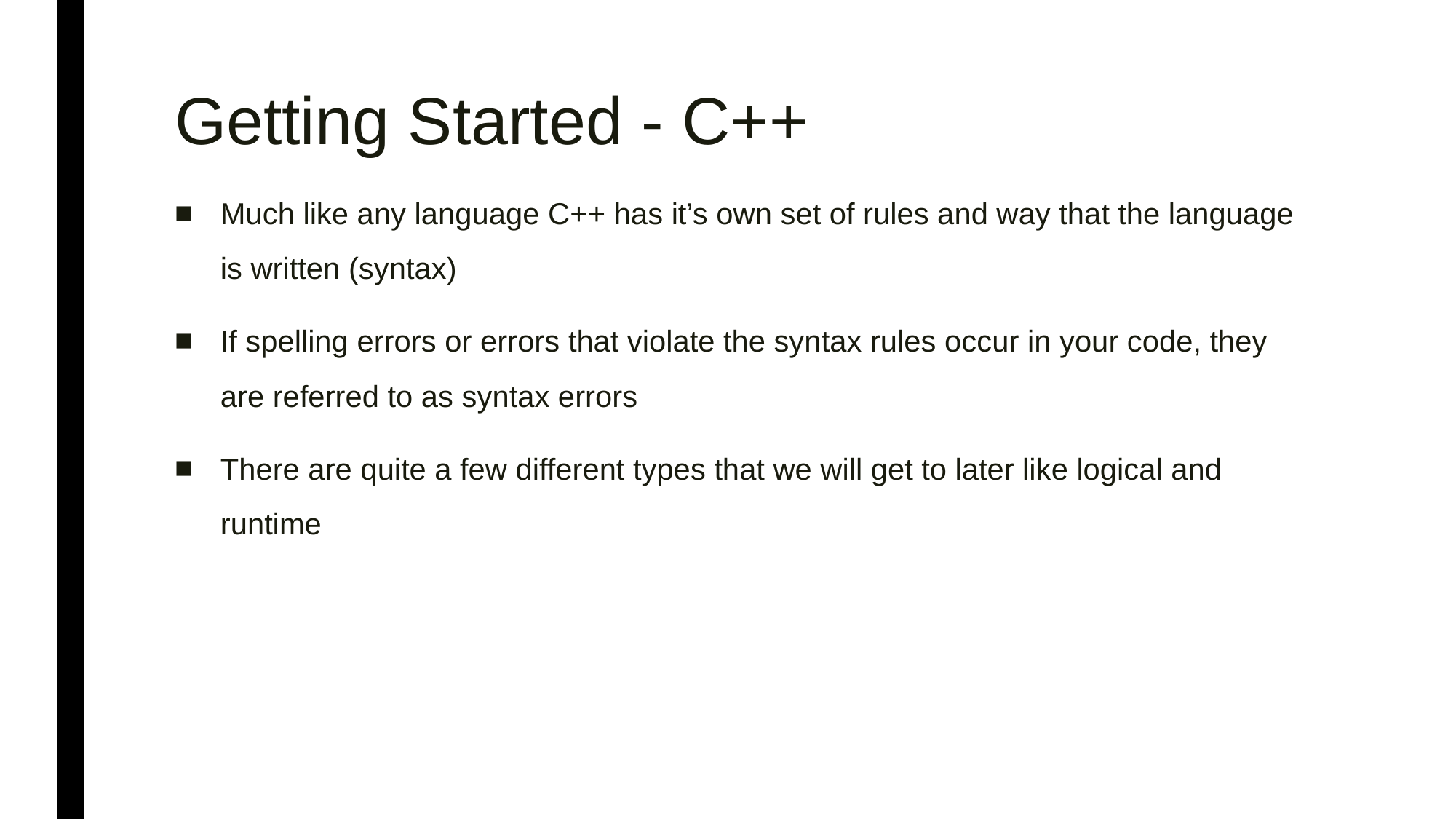

# Getting Started - C++
Much like any language C++ has it’s own set of rules and way that the language is written (syntax)
If spelling errors or errors that violate the syntax rules occur in your code, they are referred to as syntax errors
There are quite a few different types that we will get to later like logical and runtime